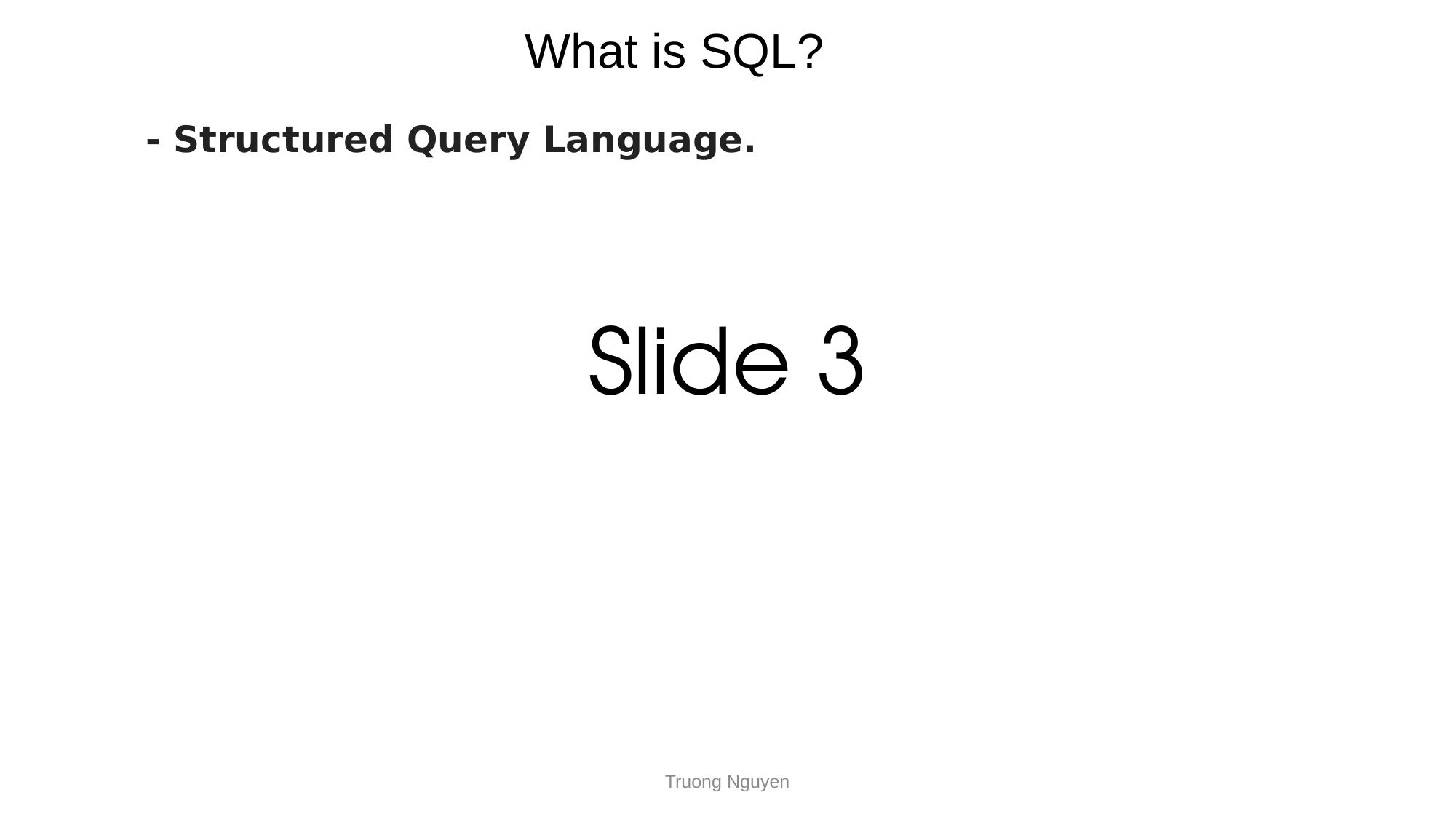

What is SQL?
- Structured Query Language.
# Slide 3
Truong Nguyen
3